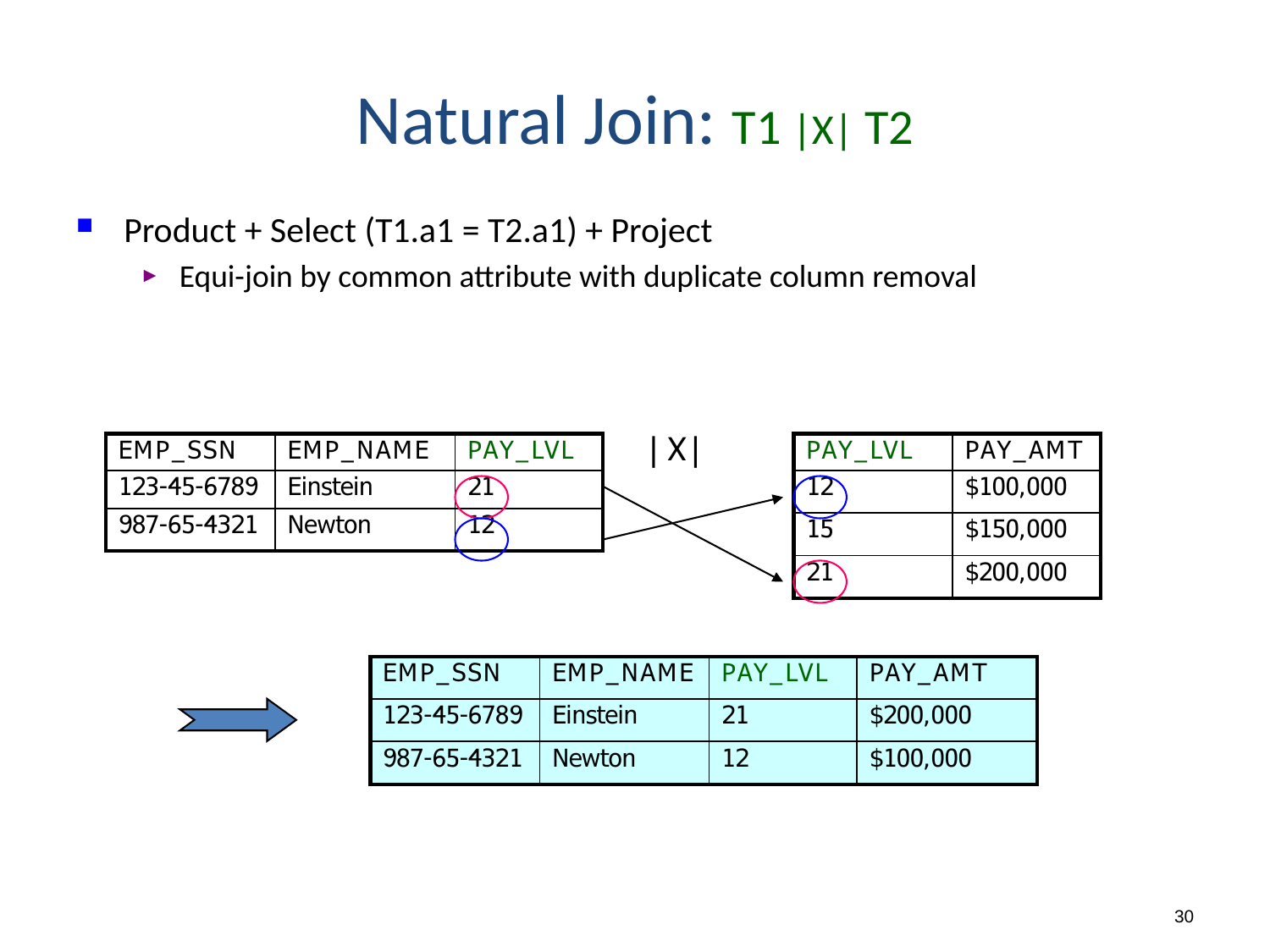

# Natural Join: T1 |X| T2
Product + Select (T1.a1 = T2.a1) + Project
Equi-join by common attribute with duplicate column removal
|X|
| EMP\_SSN | EMP\_NAME | PAY\_LVL |
| --- | --- | --- |
| 123-45-6789 | Einstein | 21 |
| 987-65-4321 | Newton | 12 |
| PAY\_LVL | PAY\_AMT |
| --- | --- |
| 12 | $100,000 |
| 15 | $150,000 |
| 21 | $200,000 |

| EMP\_SSN | EMP\_NAME | PAY\_LVL | PAY\_AMT |
| --- | --- | --- | --- |
| 123-45-6789 | Einstein | 21 | $200,000 |
| 987-65-4321 | Newton | 12 | $100,000 |

30